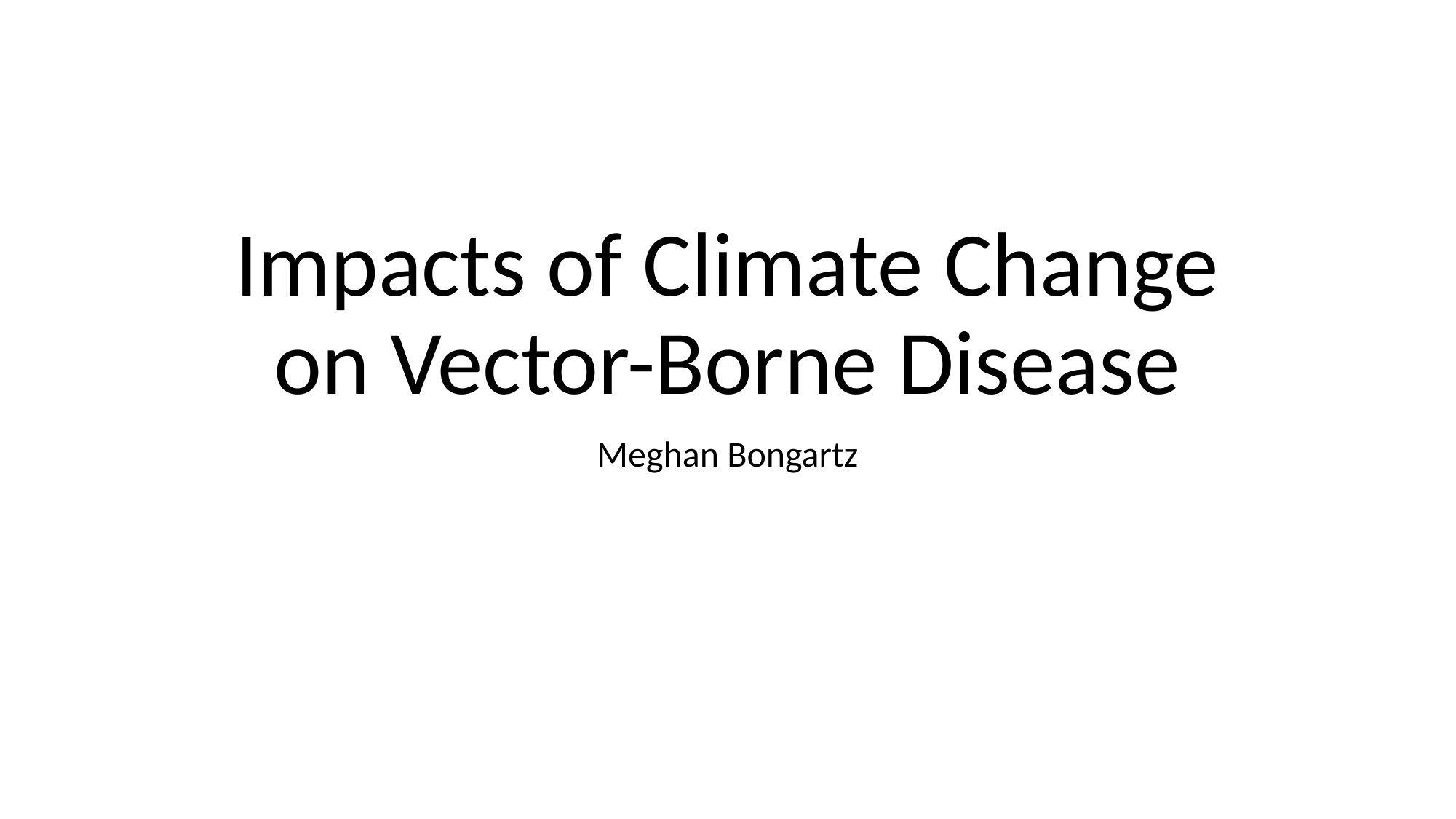

# Impacts of Climate Change on Vector-Borne Disease
Meghan Bongartz